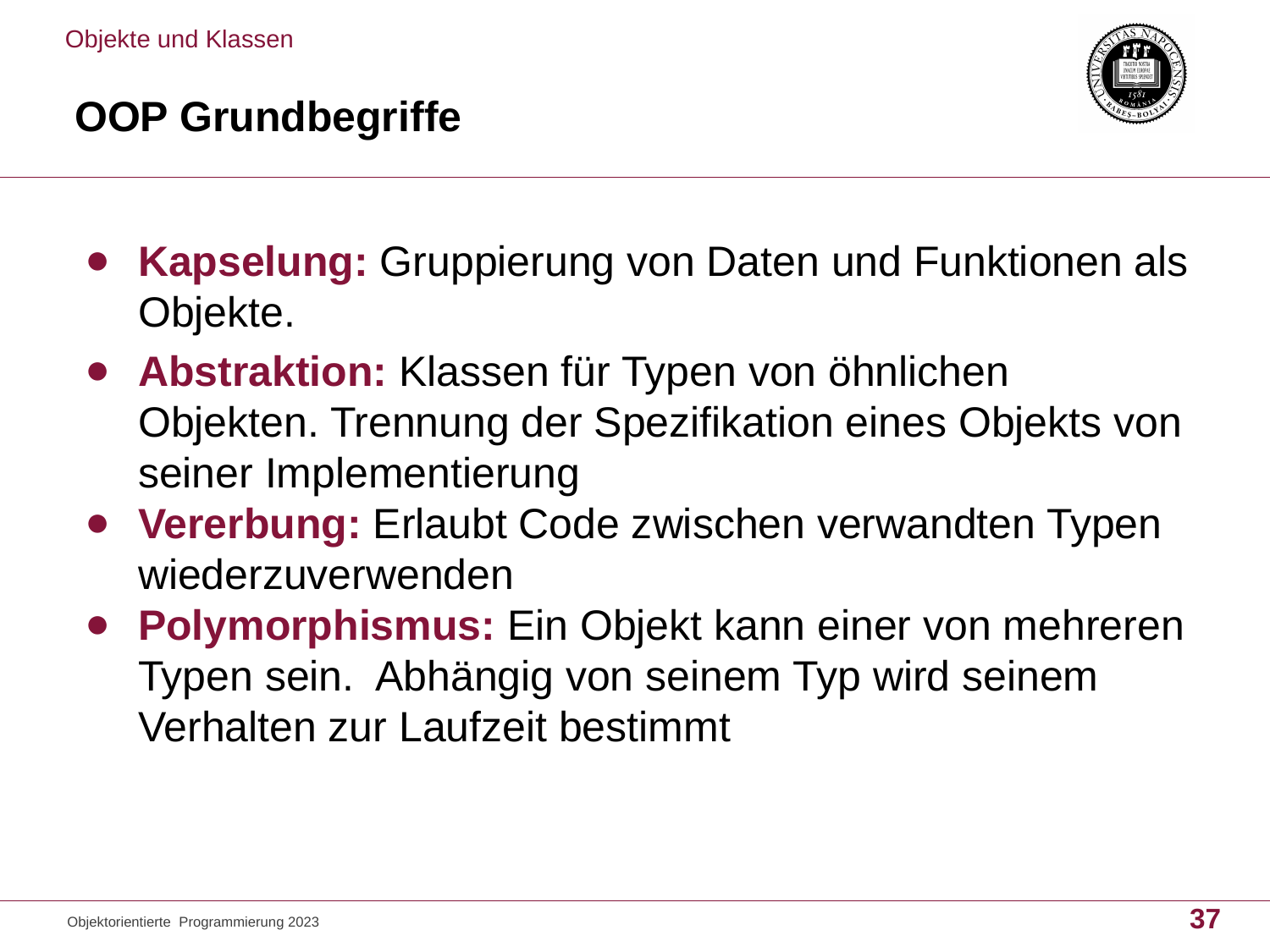

Objekte und Klassen
# OOP Grundbegriffe
Kapselung: Gruppierung von Daten und Funktionen als Objekte.
Abstraktion: Klassen für Typen von öhnlichen Objekten. Trennung der Spezifikation eines Objekts von seiner Implementierung
Vererbung: Erlaubt Code zwischen verwandten Typen wiederzuverwenden
Polymorphismus: Ein Objekt kann einer von mehreren Typen sein.  Abhängig von seinem Typ wird seinem Verhalten zur Laufzeit bestimmt
37
Objektorientierte  Programmierung 2023